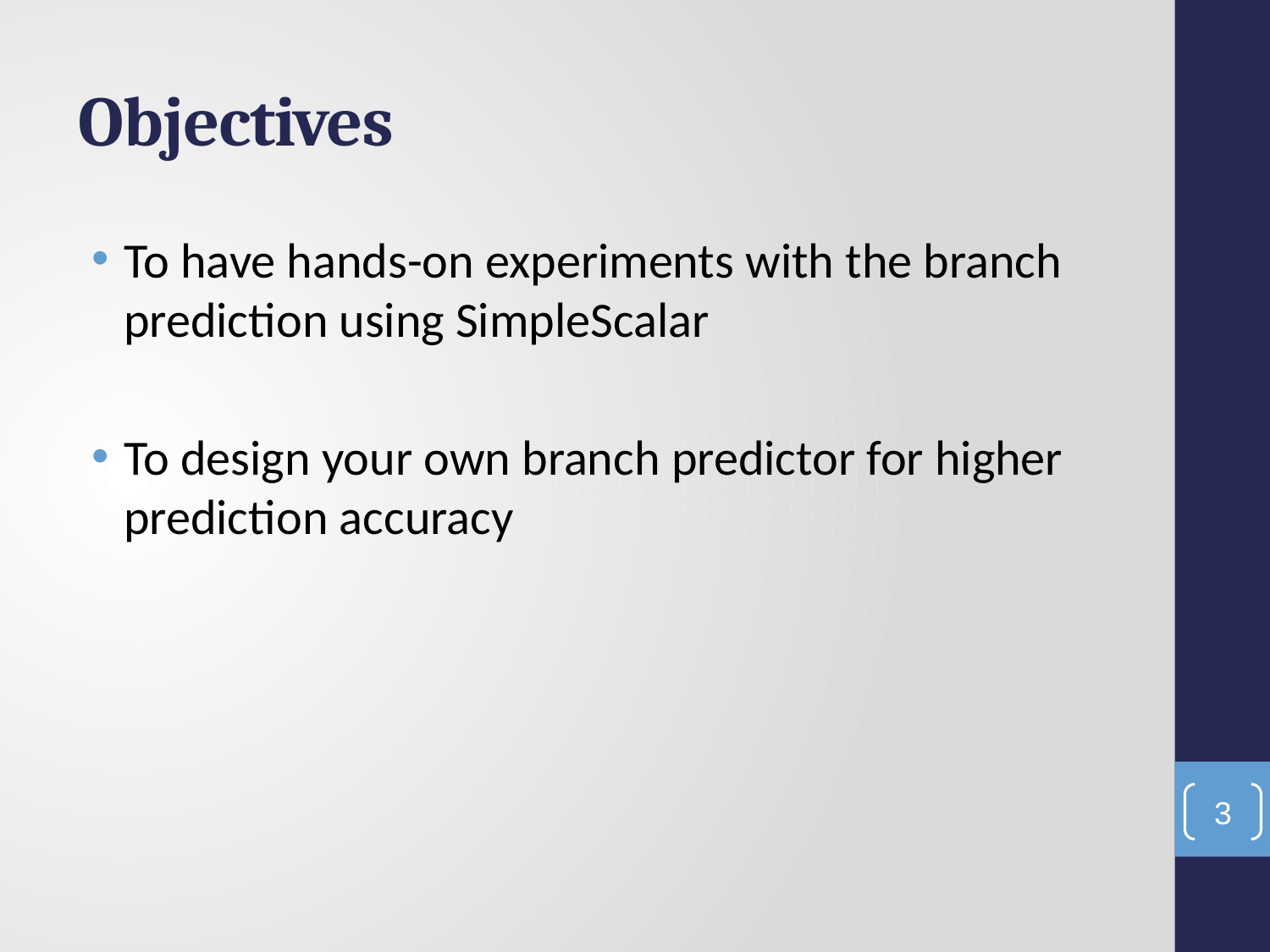

# Objectives
To have hands-on experiments with the branch prediction using SimpleScalar

To design your own branch predictor for higher prediction accuracy

3